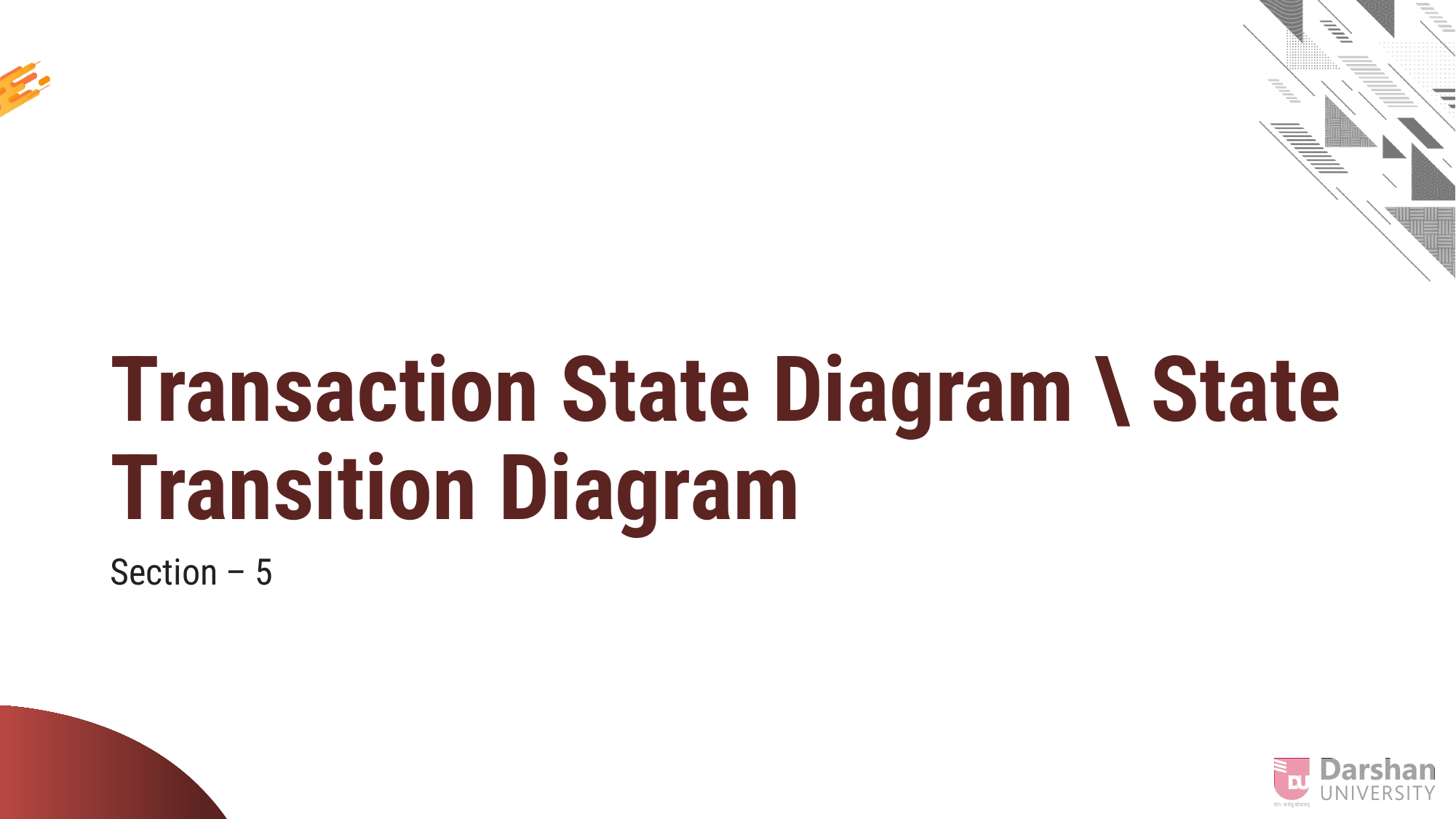

# Transaction State Diagram \ State Transition Diagram
Section – 5